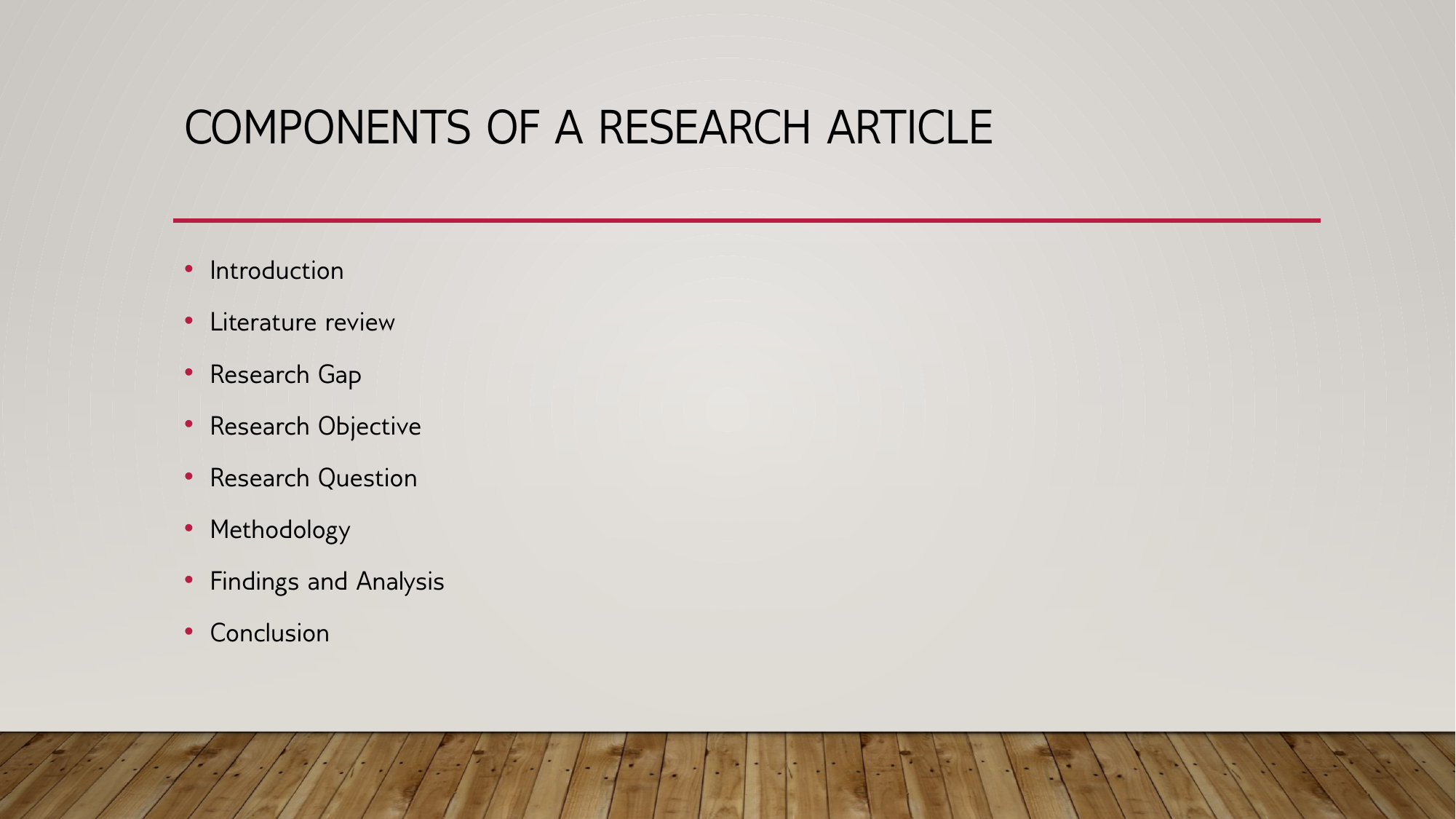

# Components of a research article
Introduction
Literature review
Research Gap
Research Objective
Research Question
Methodology
Findings and Analysis
Conclusion